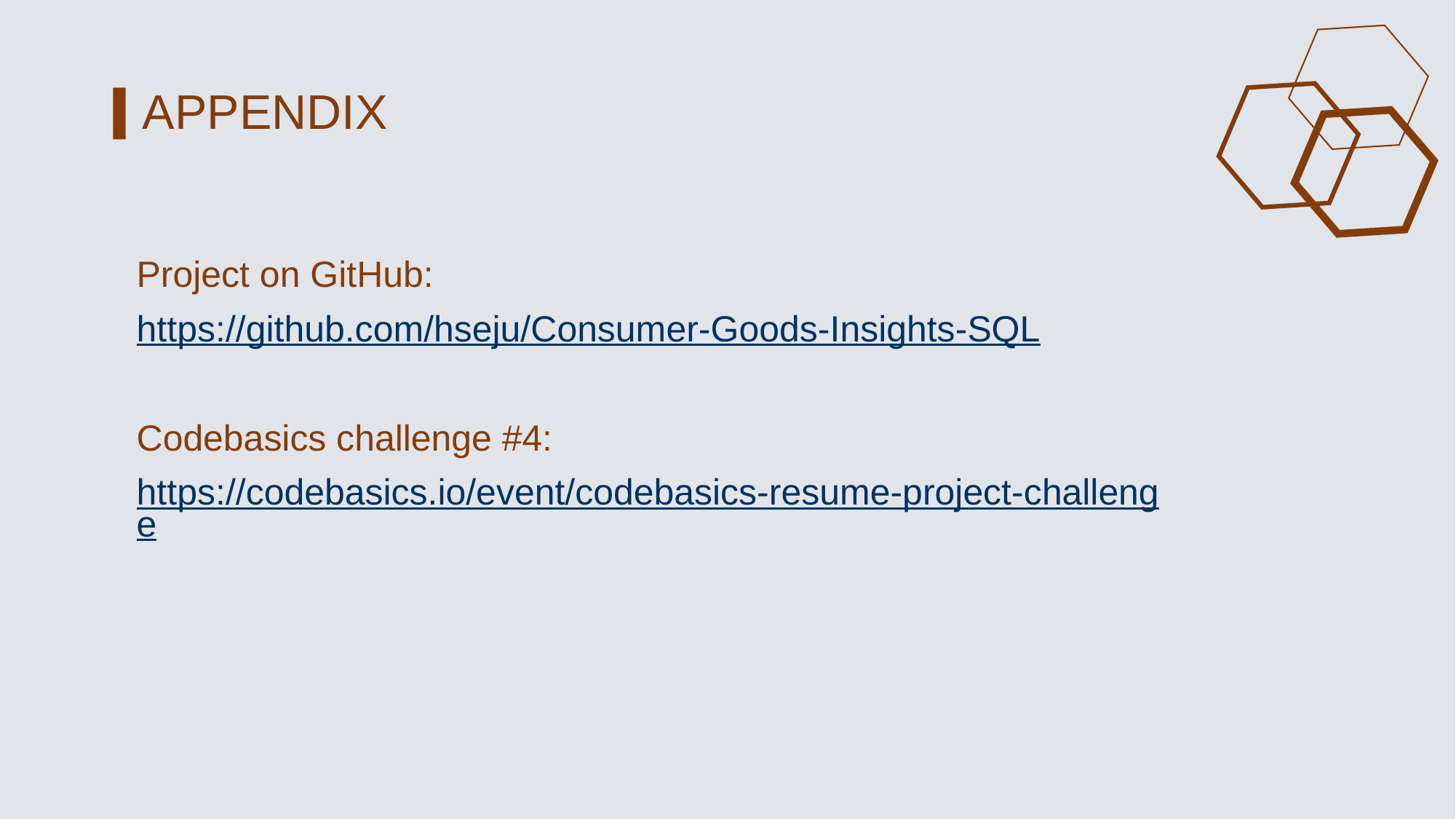

APPENDIX

Project on GitHub:
https://github.com/hseju/Consumer-Goods-Insights-SQL

Codebasics challenge #4:
https://codebasics.io/event/codebasics-resume-project-challenge